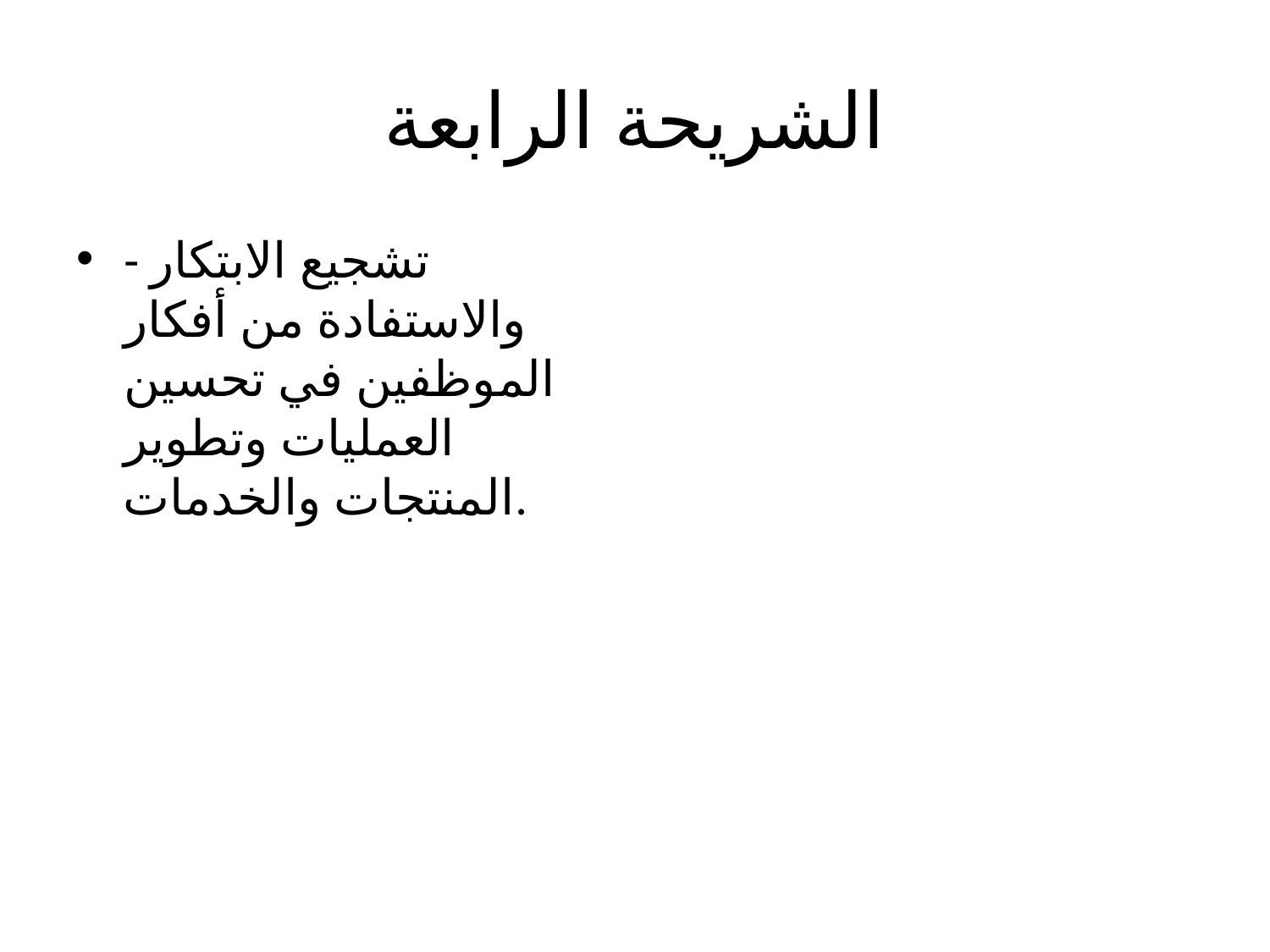

# الشريحة الرابعة
- تشجيع الابتكار والاستفادة من أفكار الموظفين في تحسين العمليات وتطوير المنتجات والخدمات.